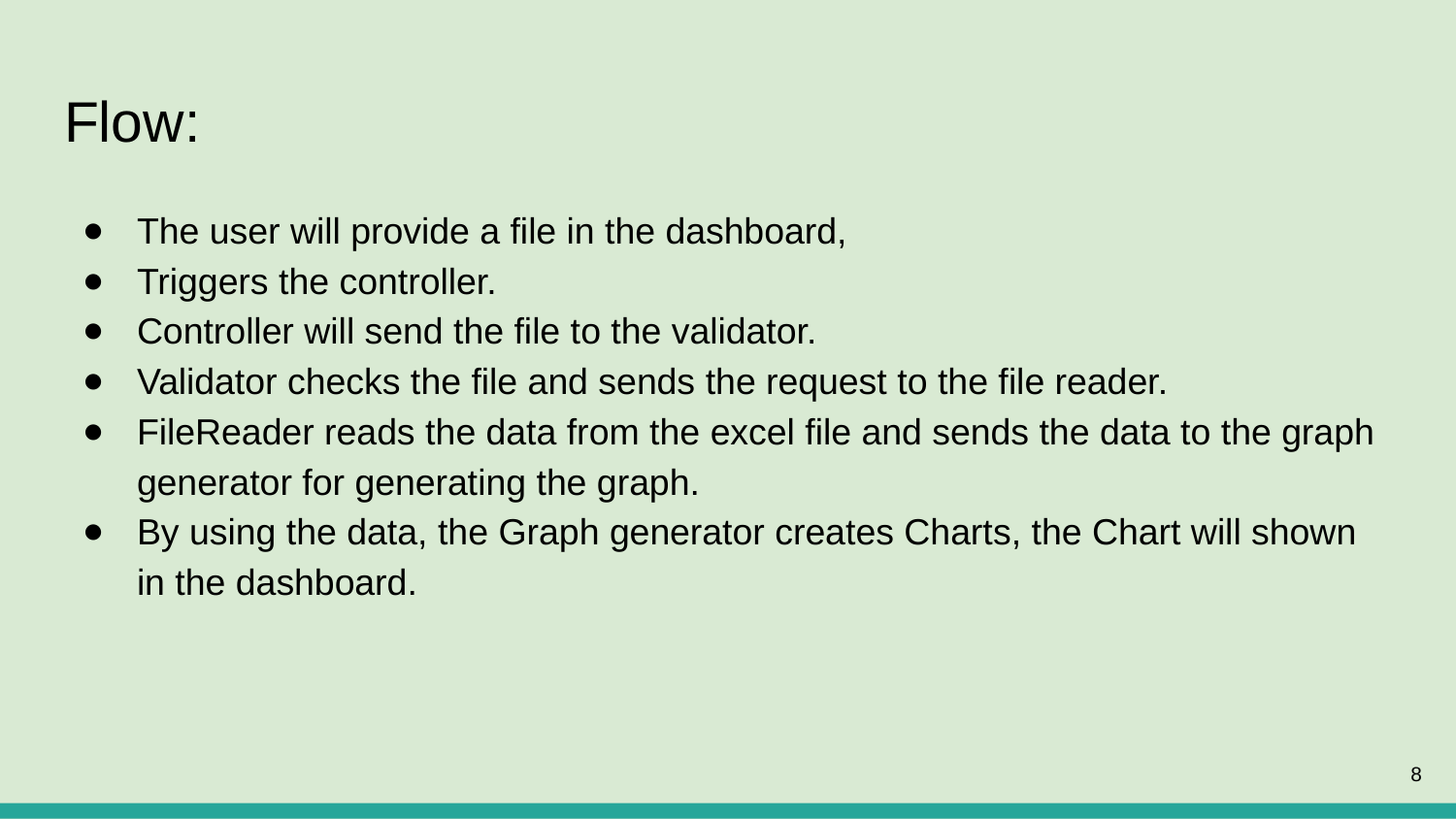

# Flow:
The user will provide a file in the dashboard,
Triggers the controller.
Controller will send the file to the validator.
Validator checks the file and sends the request to the file reader.
FileReader reads the data from the excel file and sends the data to the graph generator for generating the graph.
By using the data, the Graph generator creates Charts, the Chart will shown in the dashboard.
8